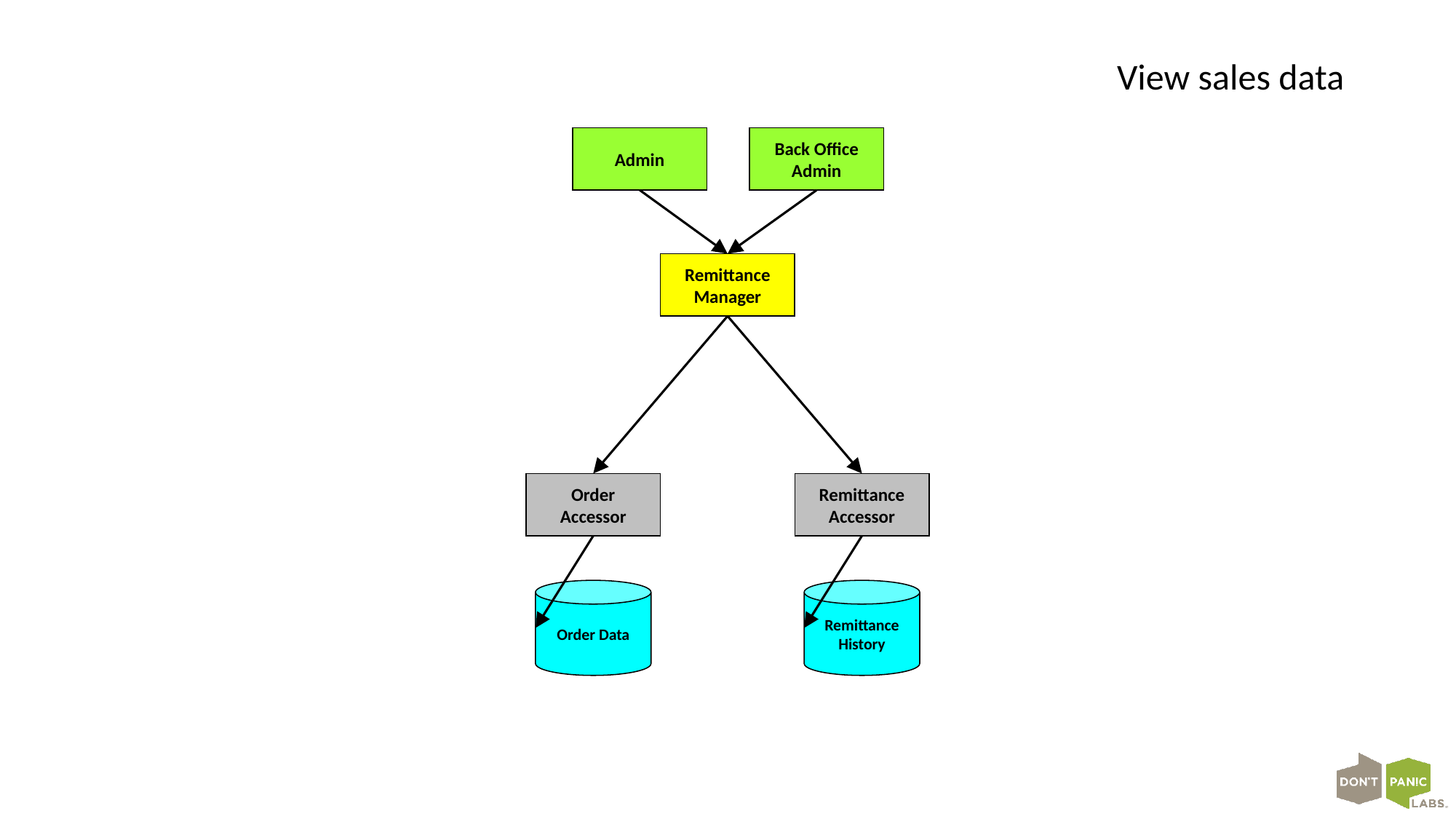

# View sales data
Admin
Back Office
Admin
Remittance Manager
Order Accessor
Remittance Accessor
Order Data
Remittance History